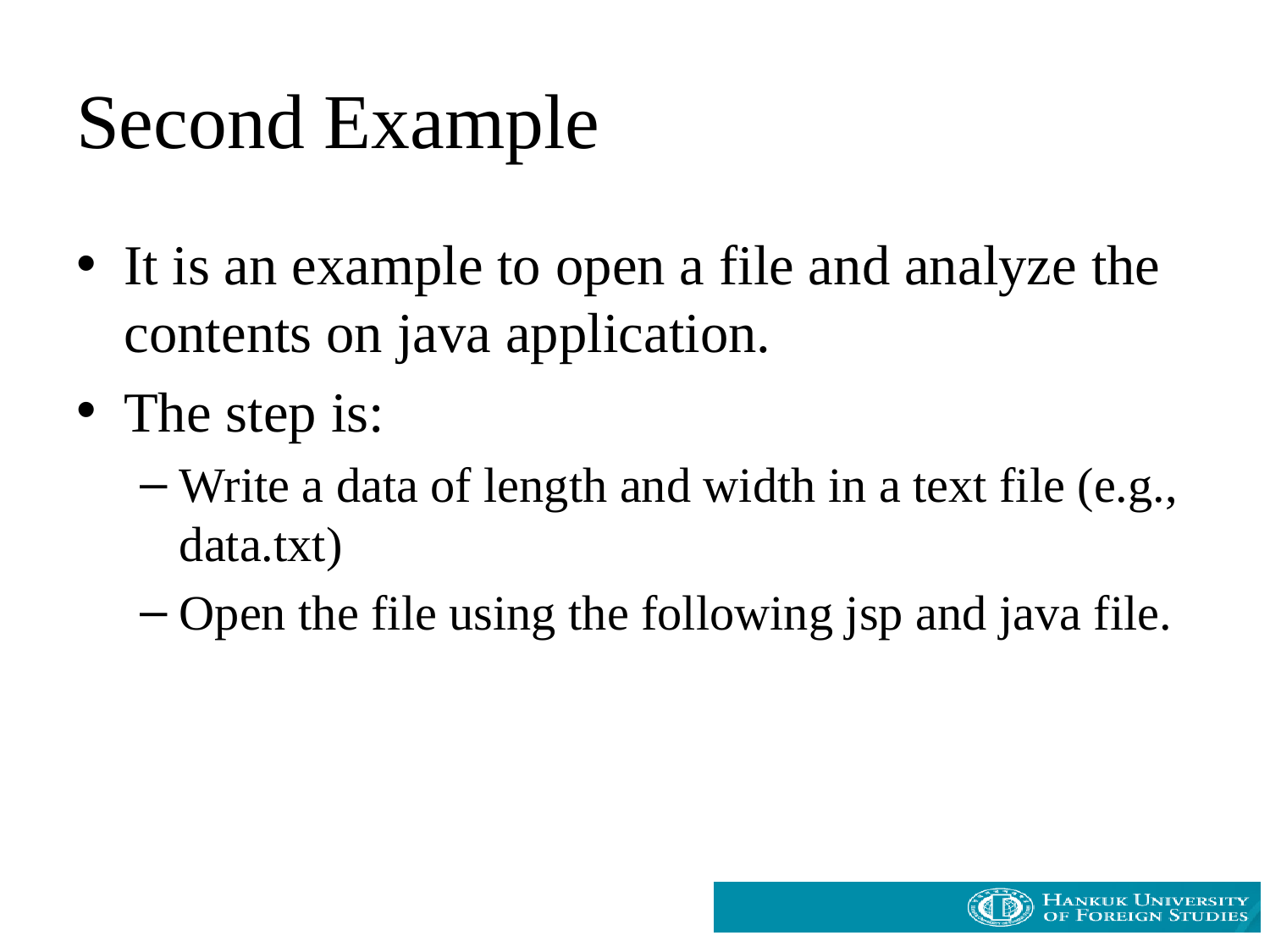

# Second Example
It is an example to open a file and analyze the contents on java application.
The step is:
Write a data of length and width in a text file (e.g., data.txt)
Open the file using the following jsp and java file.